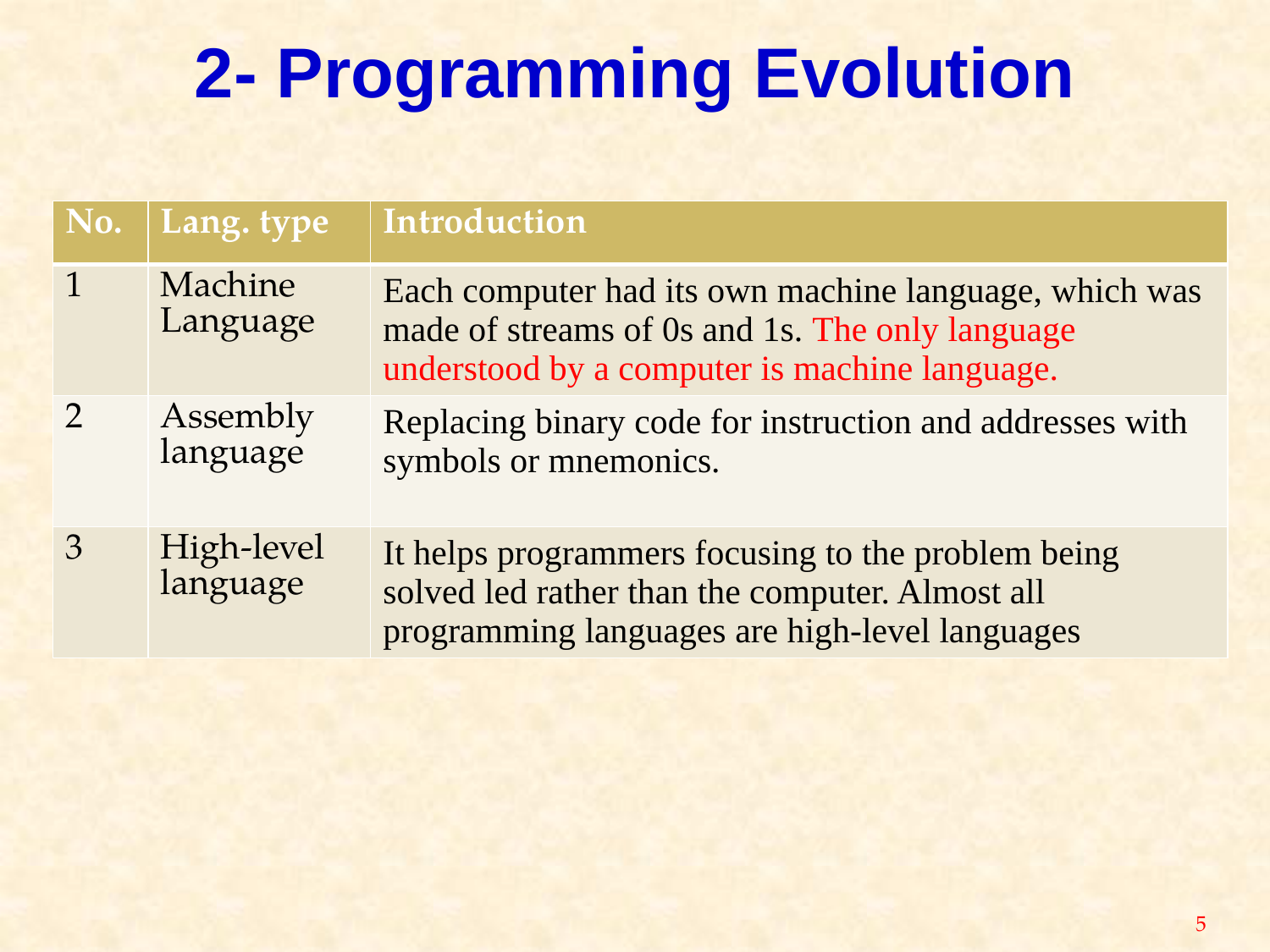

2- Programming Evolution
| No. | Lang. type | Introduction |
| --- | --- | --- |
| 1 | Machine Language | Each computer had its own machine language, which was made of streams of 0s and 1s. The only language understood by a computer is machine language. |
| 2 | Assembly language | Replacing binary code for instruction and addresses with symbols or mnemonics. |
| 3 | High-level language | It helps programmers focusing to the problem being solved led rather than the computer. Almost all programming languages are high-level languages |

5